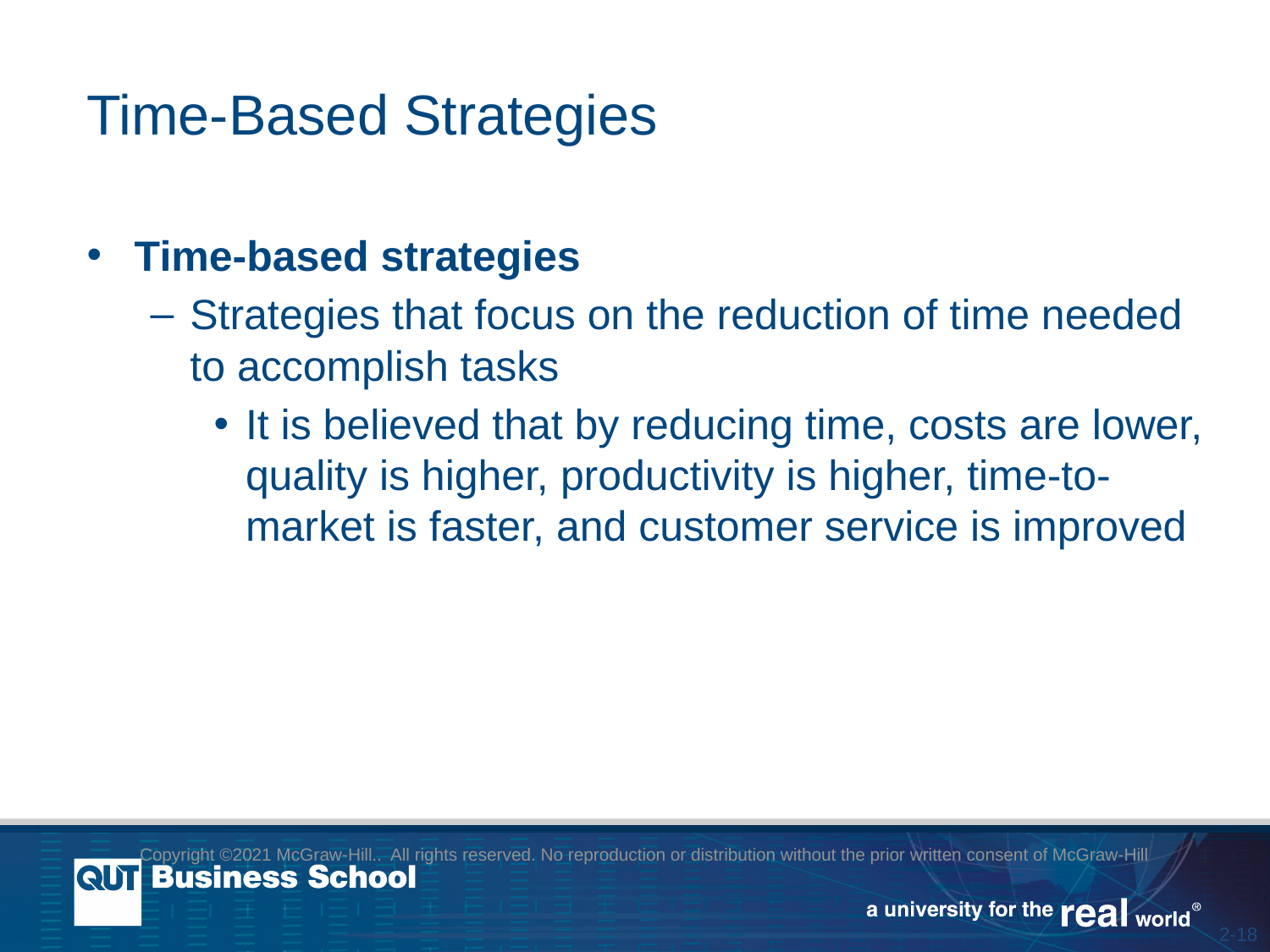

# Time-Based Strategies
Time-based strategies
Strategies that focus on the reduction of time needed to accomplish tasks
It is believed that by reducing time, costs are lower, quality is higher, productivity is higher, time-to-market is faster, and customer service is improved
Copyright ©2021 McGraw-Hill..  All rights reserved. No reproduction or distribution without the prior written consent of McGraw-Hill
2-18